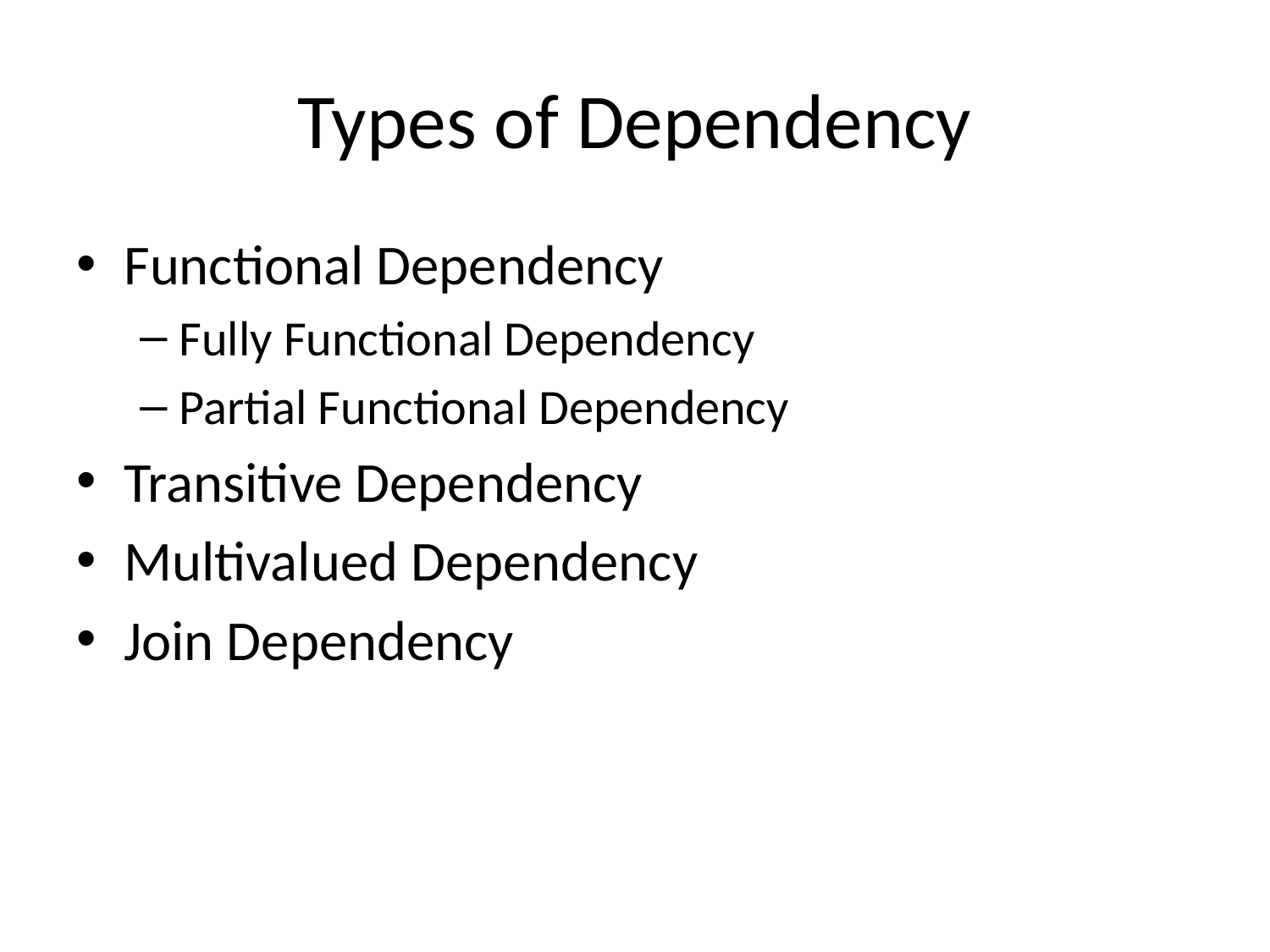

# Types of Dependency
Functional Dependency
Fully Functional Dependency
Partial Functional Dependency
Transitive Dependency
Multivalued Dependency
Join Dependency